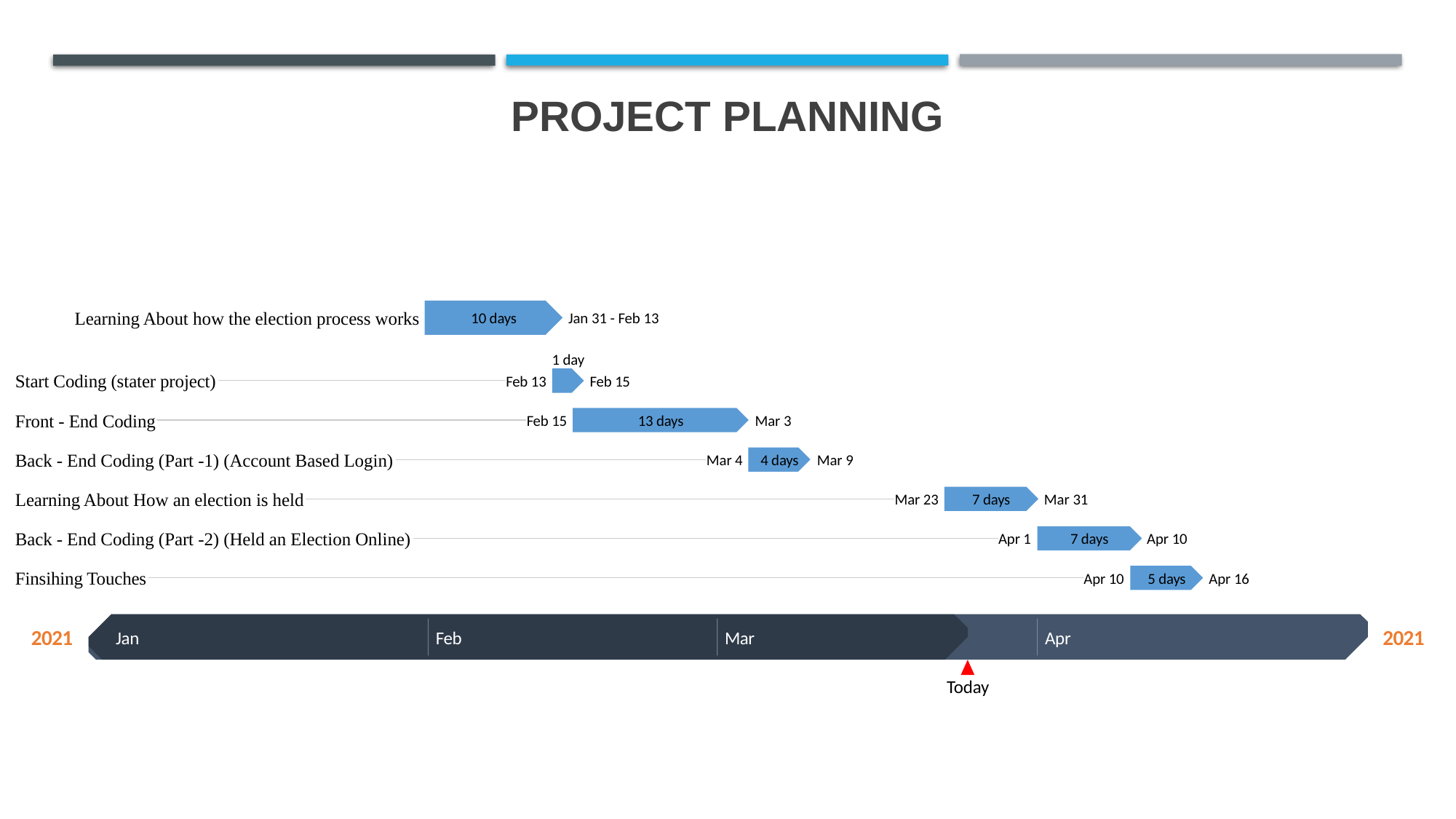

Project Planning
Jan 10
Feb 13

Learning About how the election process works
10 days
Jan 31 - Feb 13
1 day

Start Coding (stater project)
Feb 13
Feb 15

Front - End Coding
Feb 15
13 days
Mar 3

Back - End Coding (Part -1) (Account Based Login)
Mar 4
4 days
Mar 9

Learning About How an election is held
Mar 23
7 days
Mar 31

Back - End Coding (Part -2) (Held an Election Online)
Apr 1
7 days
Apr 10

Finsihing Touches
Apr 10
5 days
Apr 16

2021
2021
Jan
Feb
Mar
Apr

Today